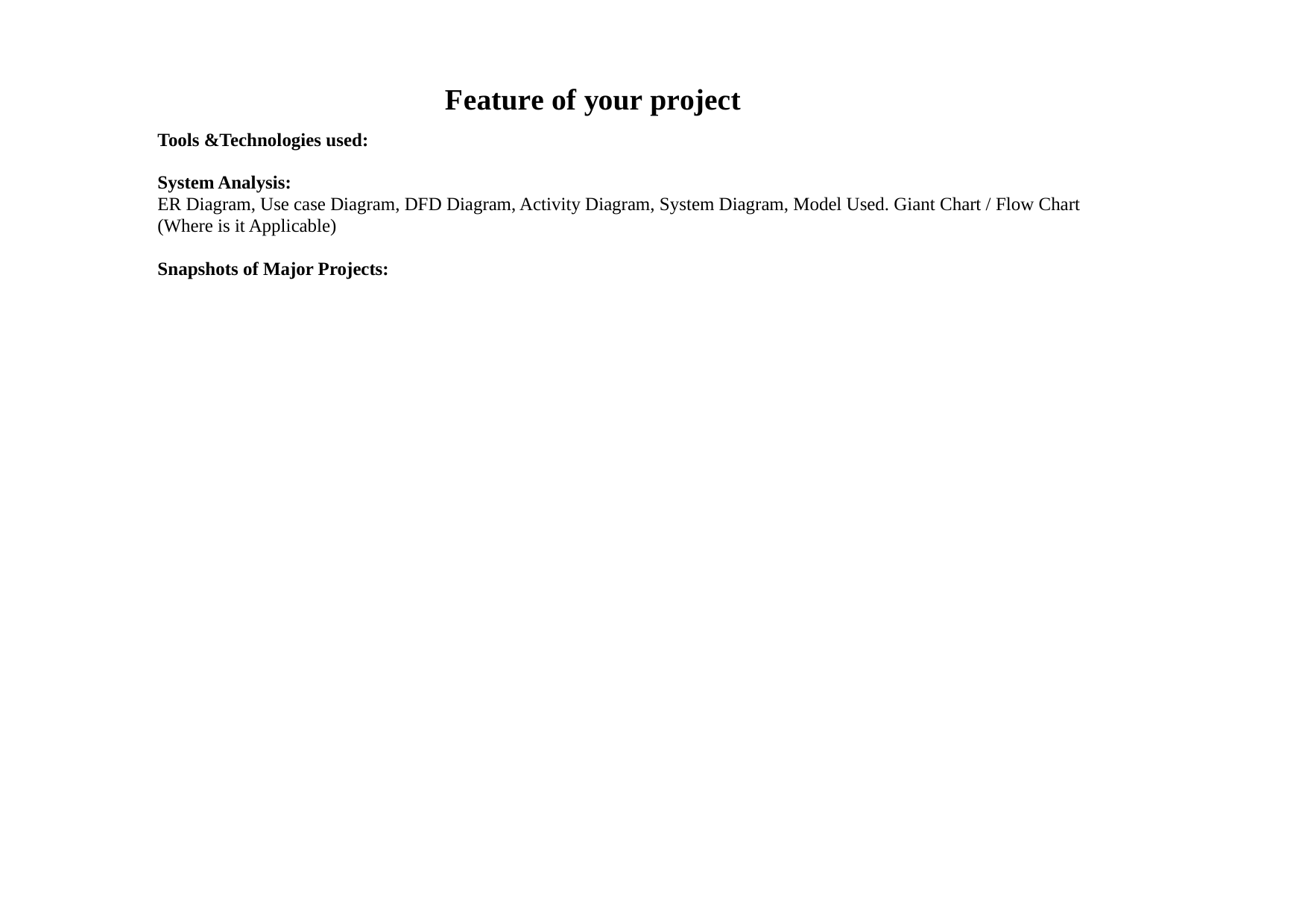

Feature of your project
Tools &Technologies used:

System Analysis:
ER Diagram, Use case Diagram, DFD Diagram, Activity Diagram, System Diagram, Model Used. Giant Chart / Flow Chart (Where is it Applicable)

Snapshots of Major Projects: